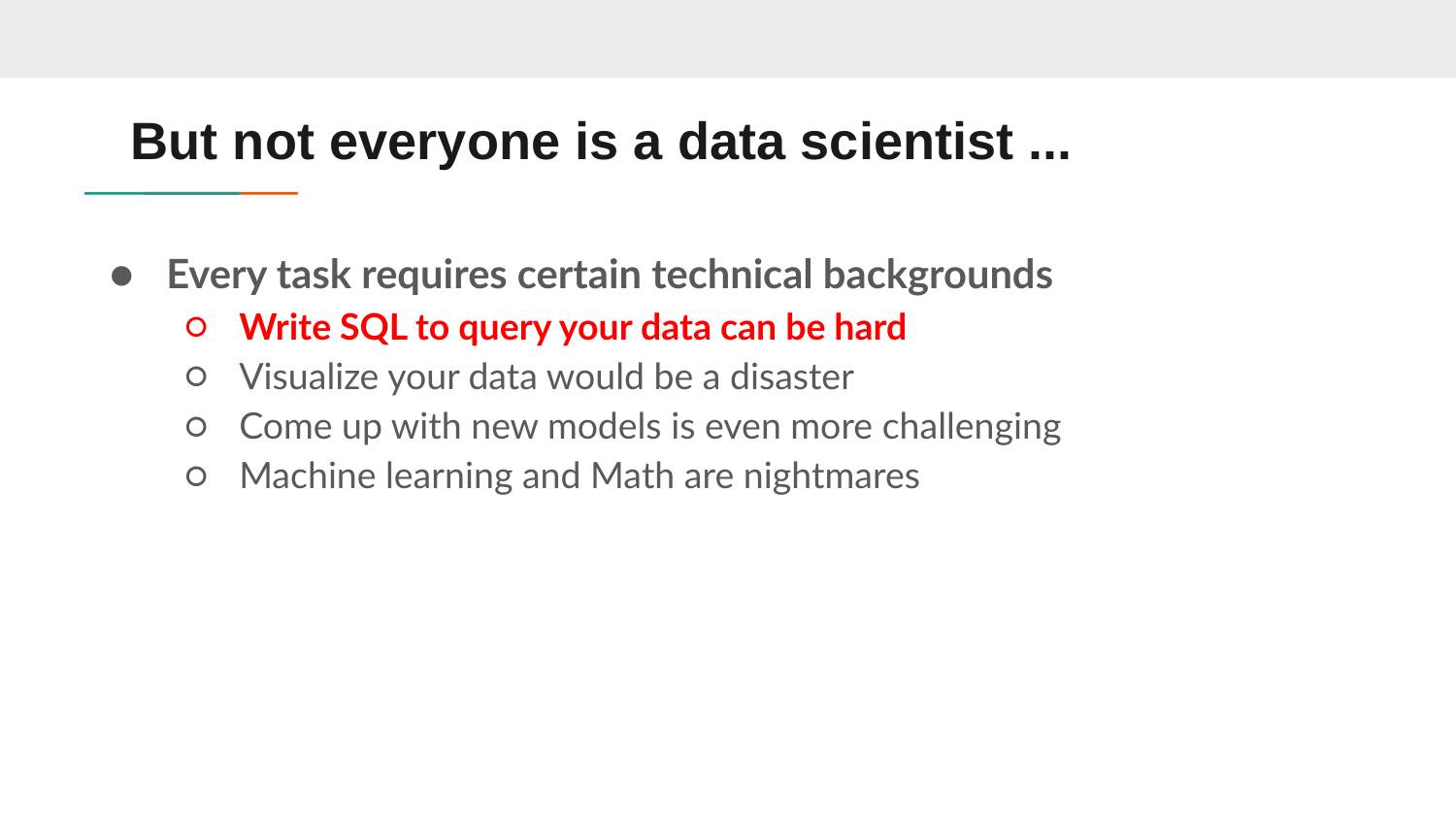

# But not everyone is a data scientist ...
Every task requires certain technical backgrounds
Write SQL to query your data can be hard
Visualize your data would be a disaster
Come up with new models is even more challenging
Machine learning and Math are nightmares